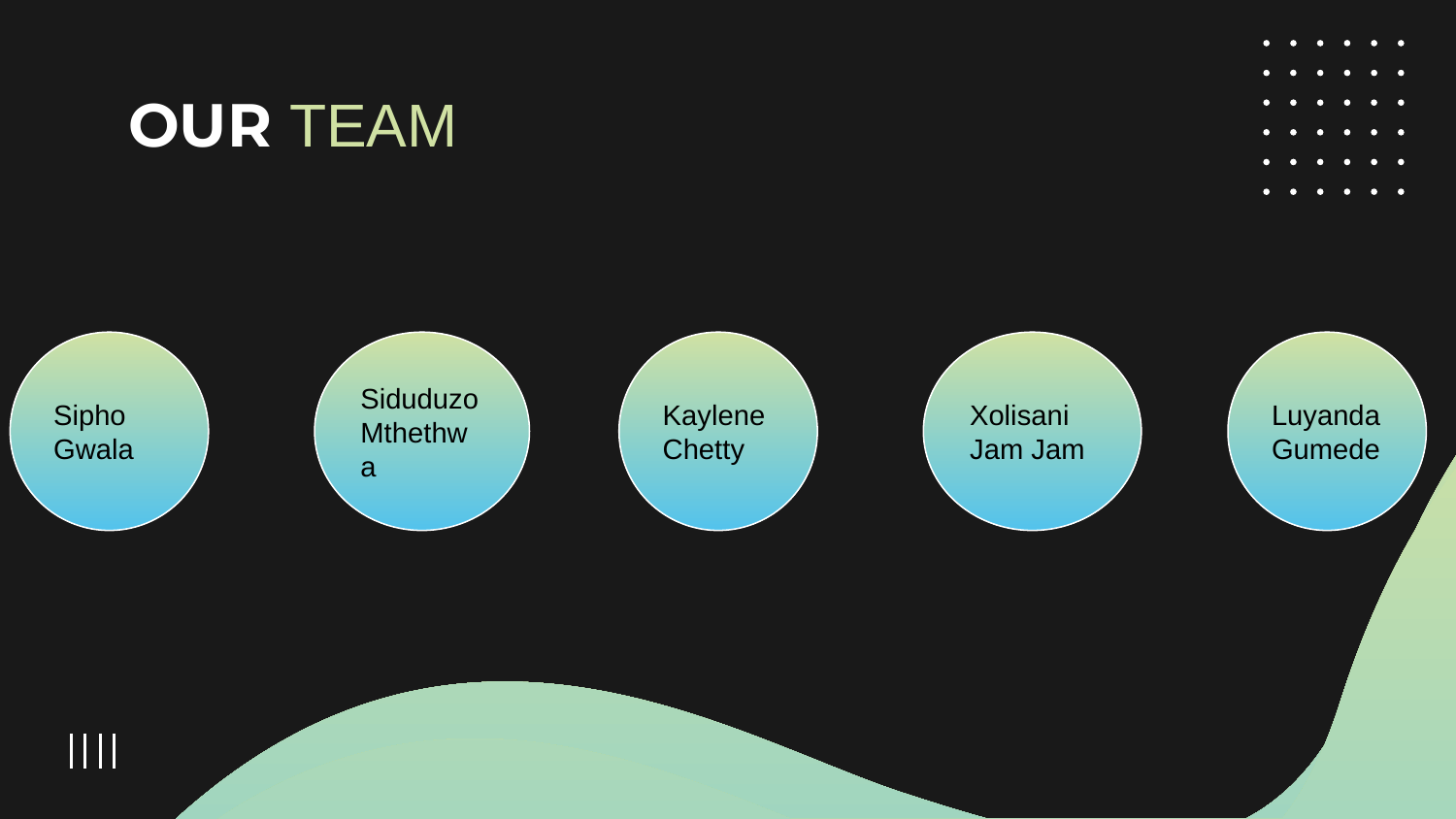

# OUR TEAM
Luyanda
Gumede
Sipho Gwala
Siduduzo Mthethwa
Kaylene
Chetty
Xolisani
Jam Jam